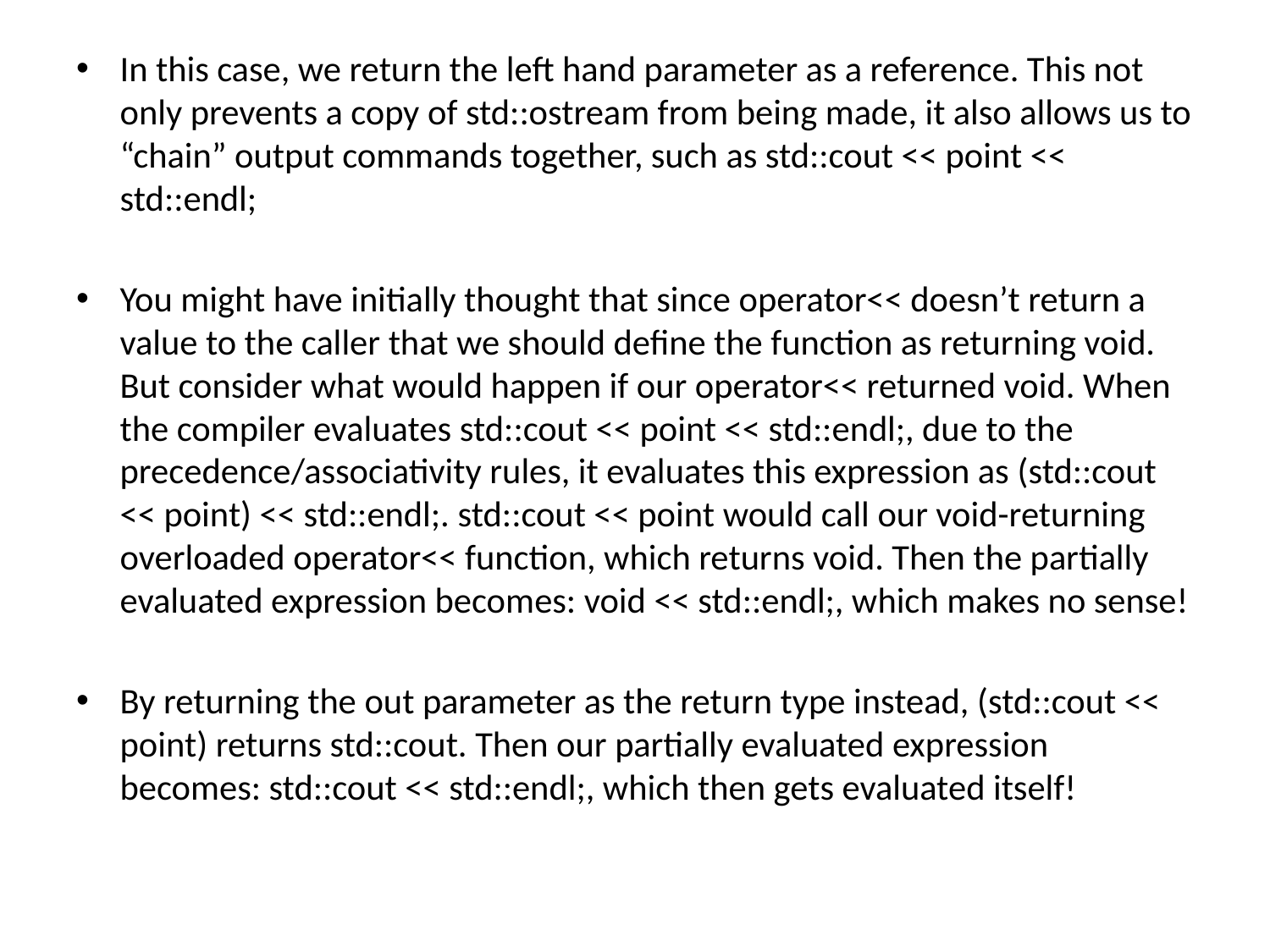

In this case, we return the left hand parameter as a reference. This not only prevents a copy of std::ostream from being made, it also allows us to “chain” output commands together, such as std::cout << point << std::endl;

You might have initially thought that since operator<< doesn’t return a value to the caller that we should define the function as returning void. But consider what would happen if our operator<< returned void. When the compiler evaluates std::cout << point << std::endl;, due to the precedence/associativity rules, it evaluates this expression as (std::cout << point) << std::endl;. std::cout << point would call our void-returning overloaded operator<< function, which returns void. Then the partially evaluated expression becomes: void << std::endl;, which makes no sense!

By returning the out parameter as the return type instead, (std::cout << point) returns std::cout. Then our partially evaluated expression becomes: std::cout << std::endl;, which then gets evaluated itself!